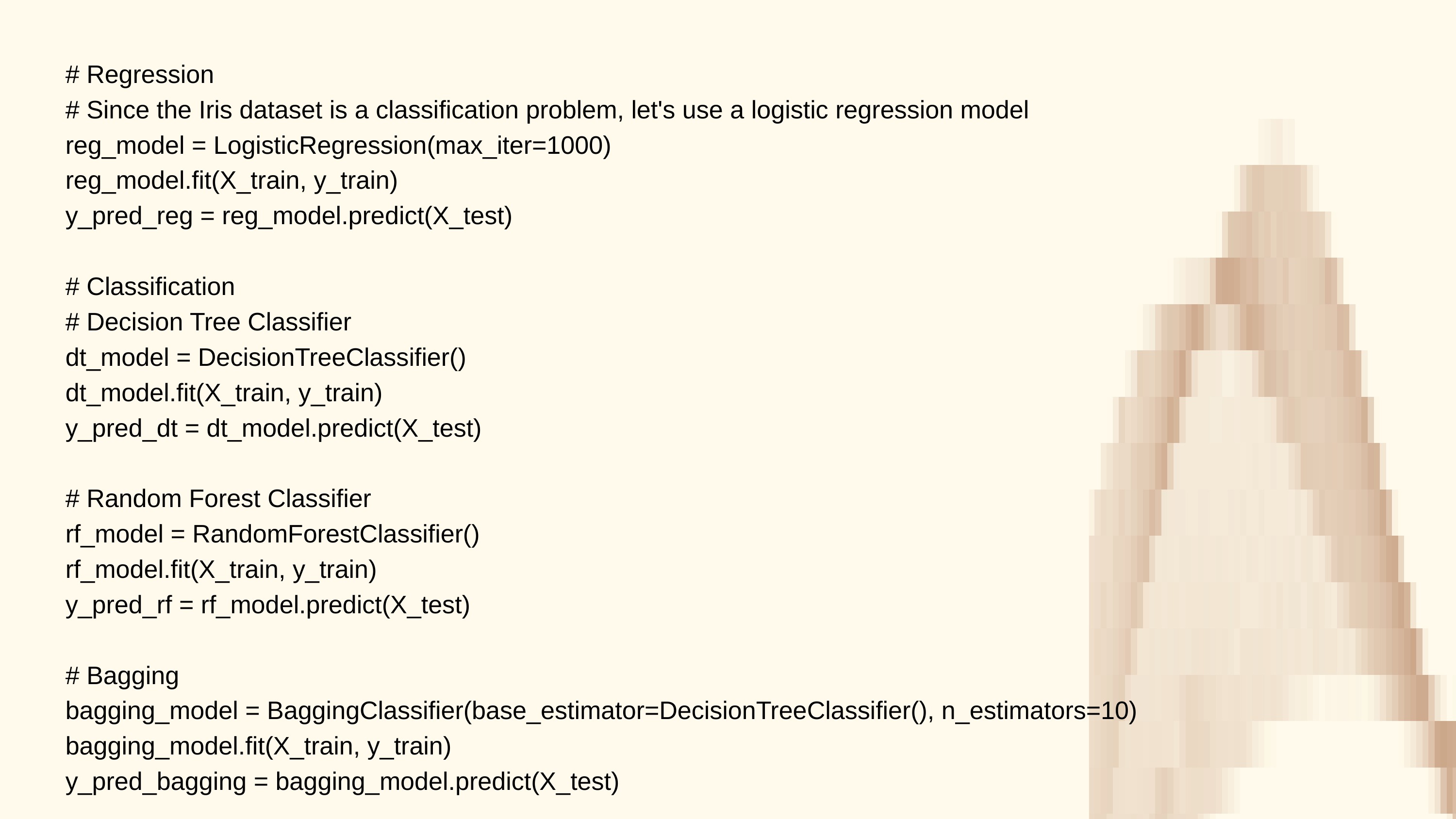

# Regression
# Since the Iris dataset is a classification problem, let's use a logistic regression model
reg_model = LogisticRegression(max_iter=1000)
reg_model.fit(X_train, y_train)
y_pred_reg = reg_model.predict(X_test)

# Classification
# Decision Tree Classifier
dt_model = DecisionTreeClassifier()
dt_model.fit(X_train, y_train)
y_pred_dt = dt_model.predict(X_test)

# Random Forest Classifier
rf_model = RandomForestClassifier()
rf_model.fit(X_train, y_train)
y_pred_rf = rf_model.predict(X_test)

# Bagging
bagging_model = BaggingClassifier(base_estimator=DecisionTreeClassifier(), n_estimators=10)
bagging_model.fit(X_train, y_train)
y_pred_bagging = bagging_model.predict(X_test)